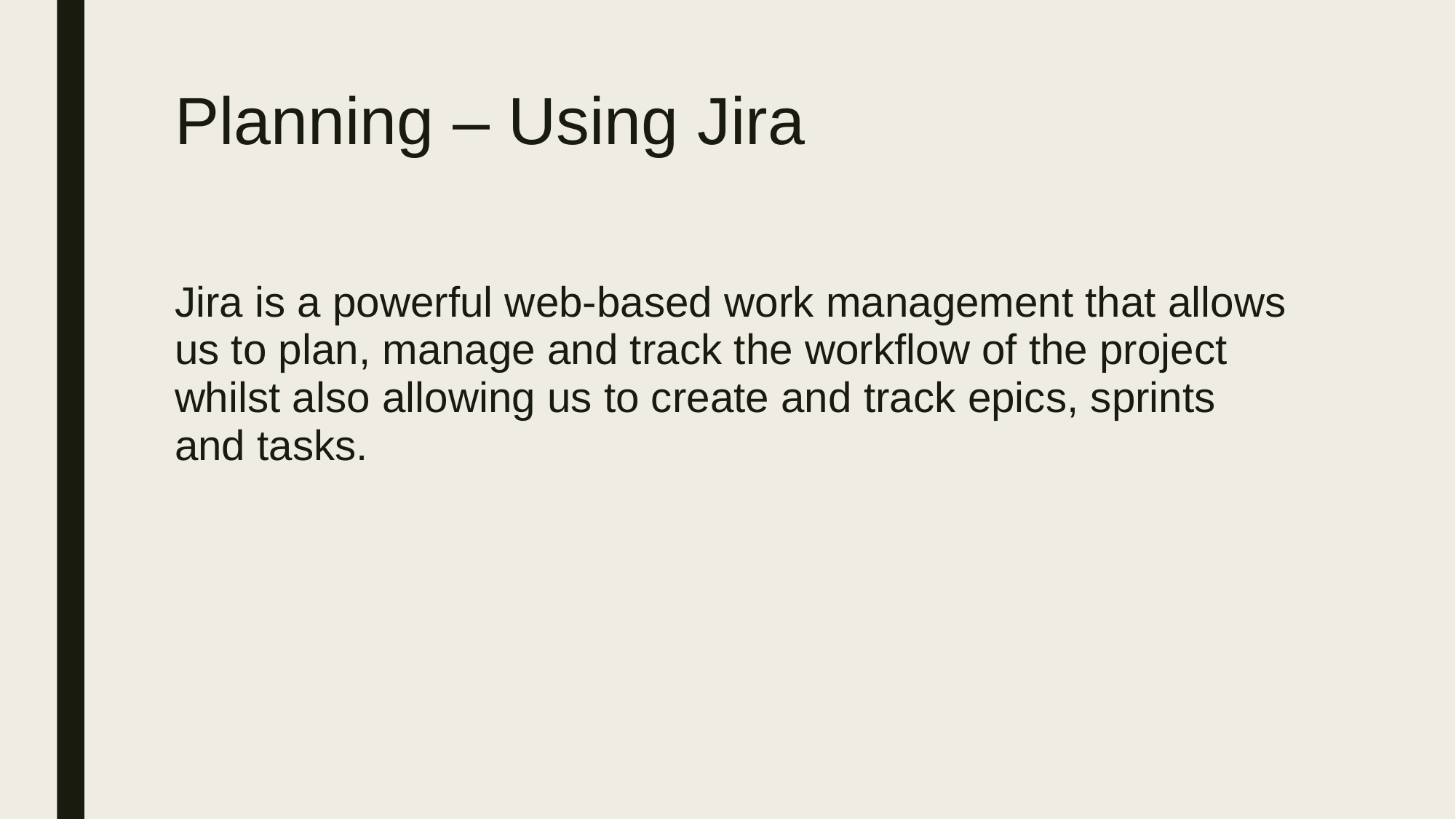

# Planning – Using Jira
Jira is a powerful web-based work management that allows us to plan, manage and track the workflow of the project whilst also allowing us to create and track epics, sprints and tasks.